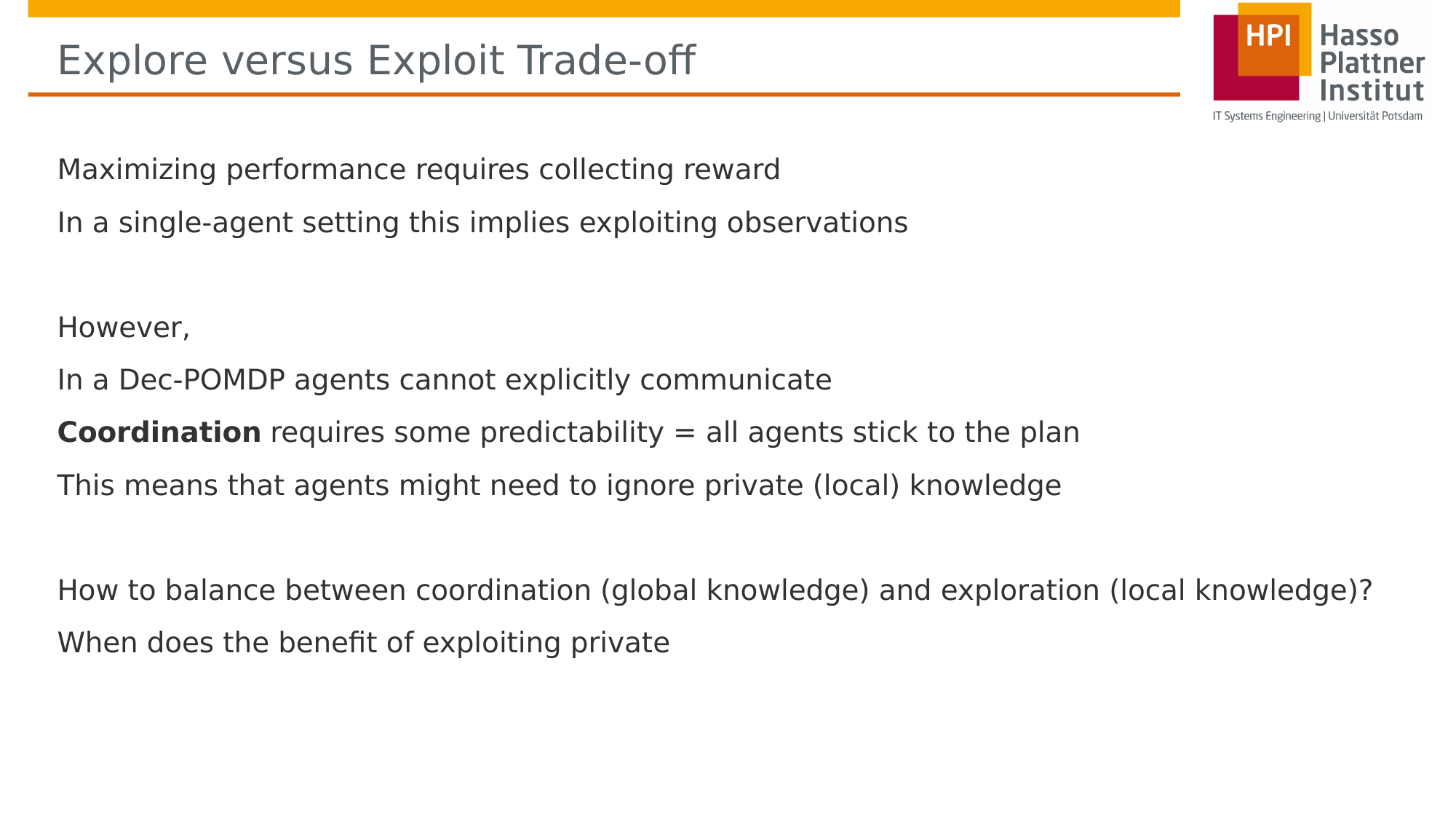

# Explore versus Exploit Trade-off
Maximizing performance requires collecting reward
In a single-agent setting this implies exploiting observations

However,
In a Dec-POMDP agents cannot explicitly communicate
Coordination requires some predictability = all agents stick to the plan
This means that agents might need to ignore private (local) knowledge

How to balance between coordination (global knowledge) and exploration (local knowledge)?
When does the benefit of exploiting private